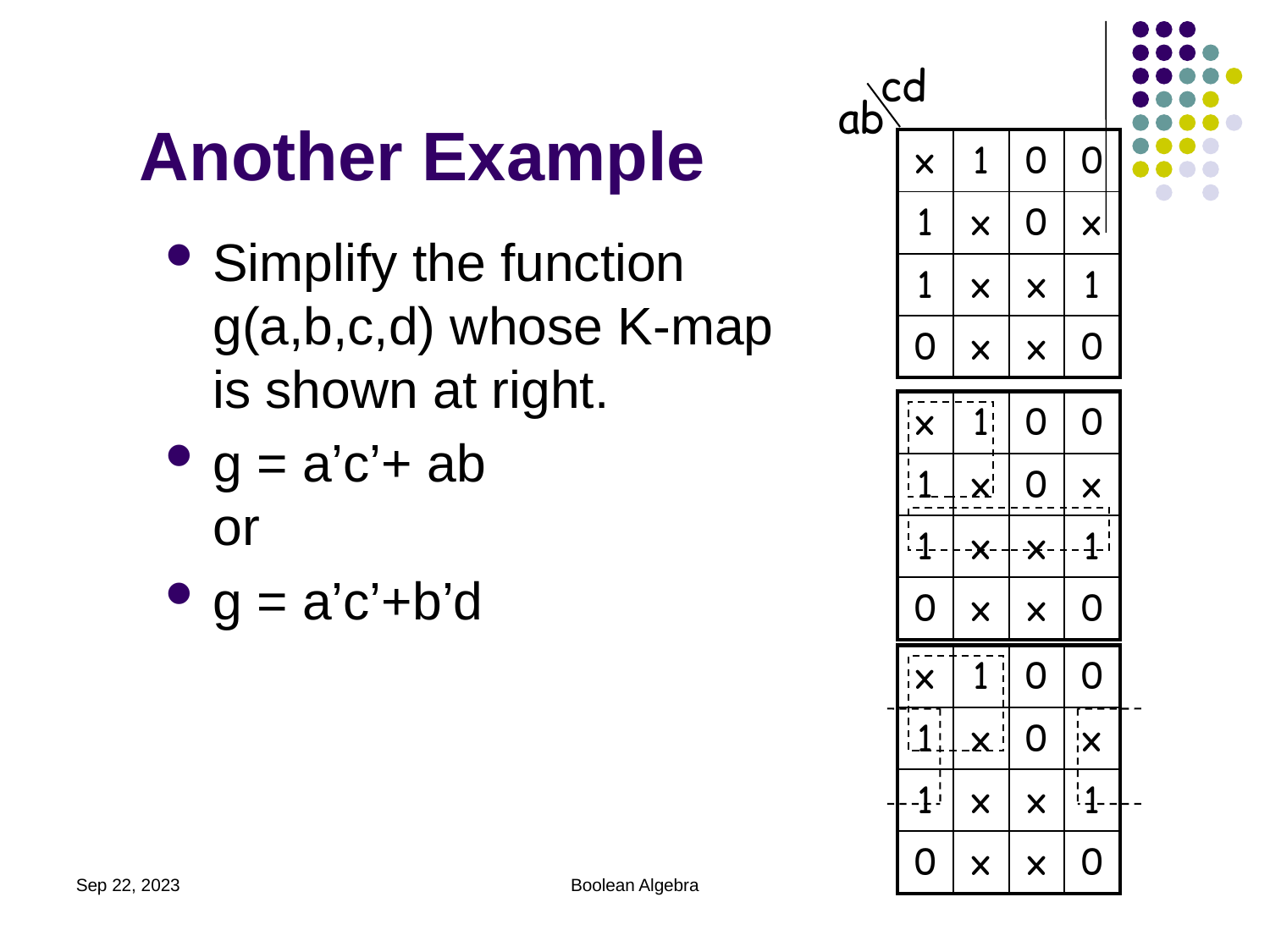

# Another Example
cd

ab
| x | 1 | 0 | 0 |
| --- | --- | --- | --- |
| 1 | x | 0 | x |
| 1 | x | x | 1 |
| 0 | x | x | 0 |
Simplify the function g(a,b,c,d) whose K-map is shown at right.
g = a’c’+ ab
or
g = a’c’+b’d
| x | 1 | 0 | 0 |
| --- | --- | --- | --- |
| 1 | x | 0 | x |
| 1 | x | x | 1 |
| 0 | x | x | 0 |

| x | 1 | 0 | 0 |
| --- | --- | --- | --- |
| 1 | x | 0 | x |
| 1 | x | x | 1 |
| 0 | x | x | 0 |

Sep 22, 2023
Boolean Algebra